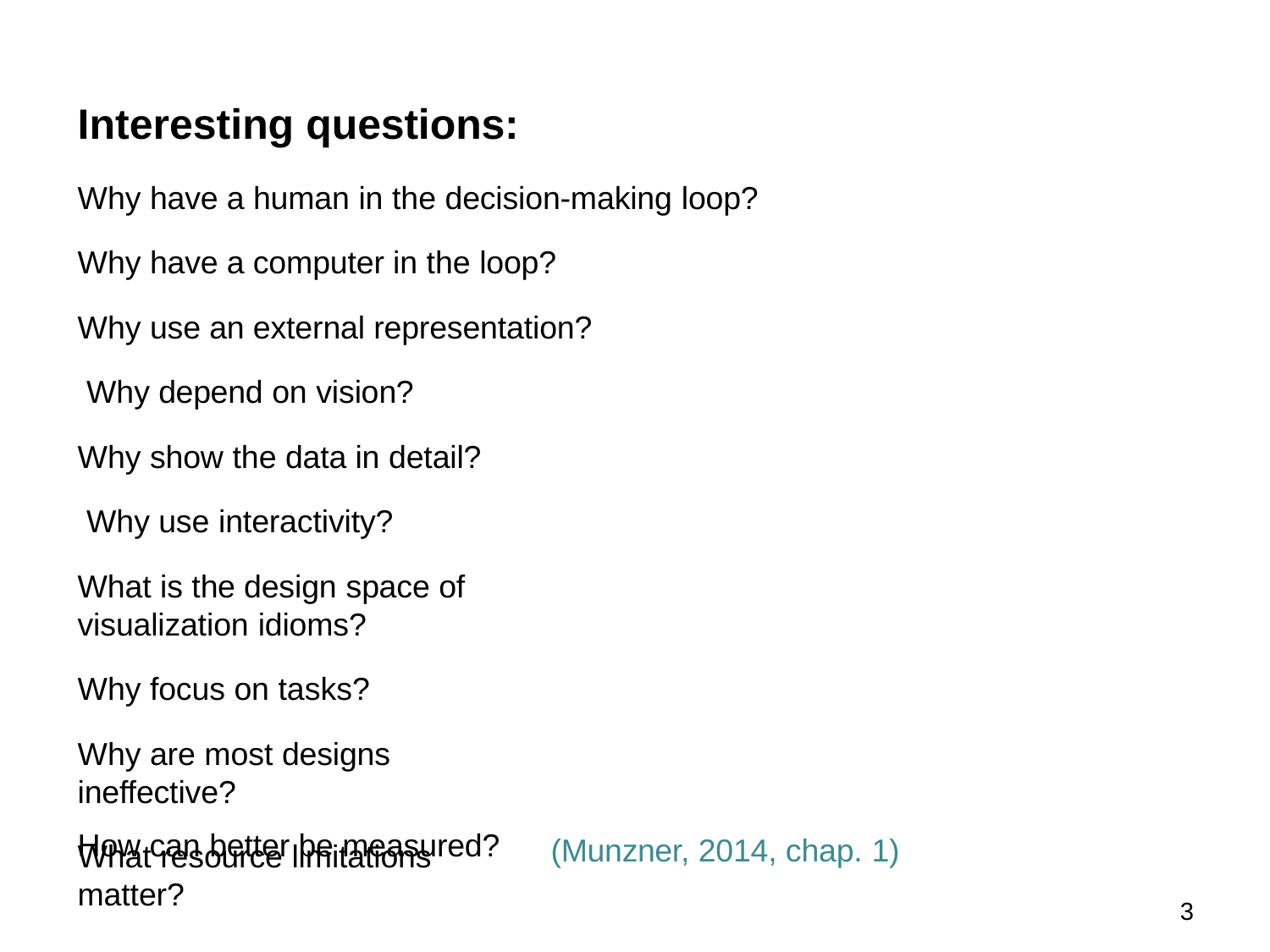

# Interesting questions:
Why have a human in the decision-making loop?
Why have a computer in the loop?  Why use an external representation?  Why depend on vision?
Why show the data in detail?  Why use interactivity?
What is the design space of visualization idioms?
Why focus on tasks?
Why are most designs ineffective?
What resource limitations matter?
How can better be measured?
(Munzner, 2014, chap. 1)
3